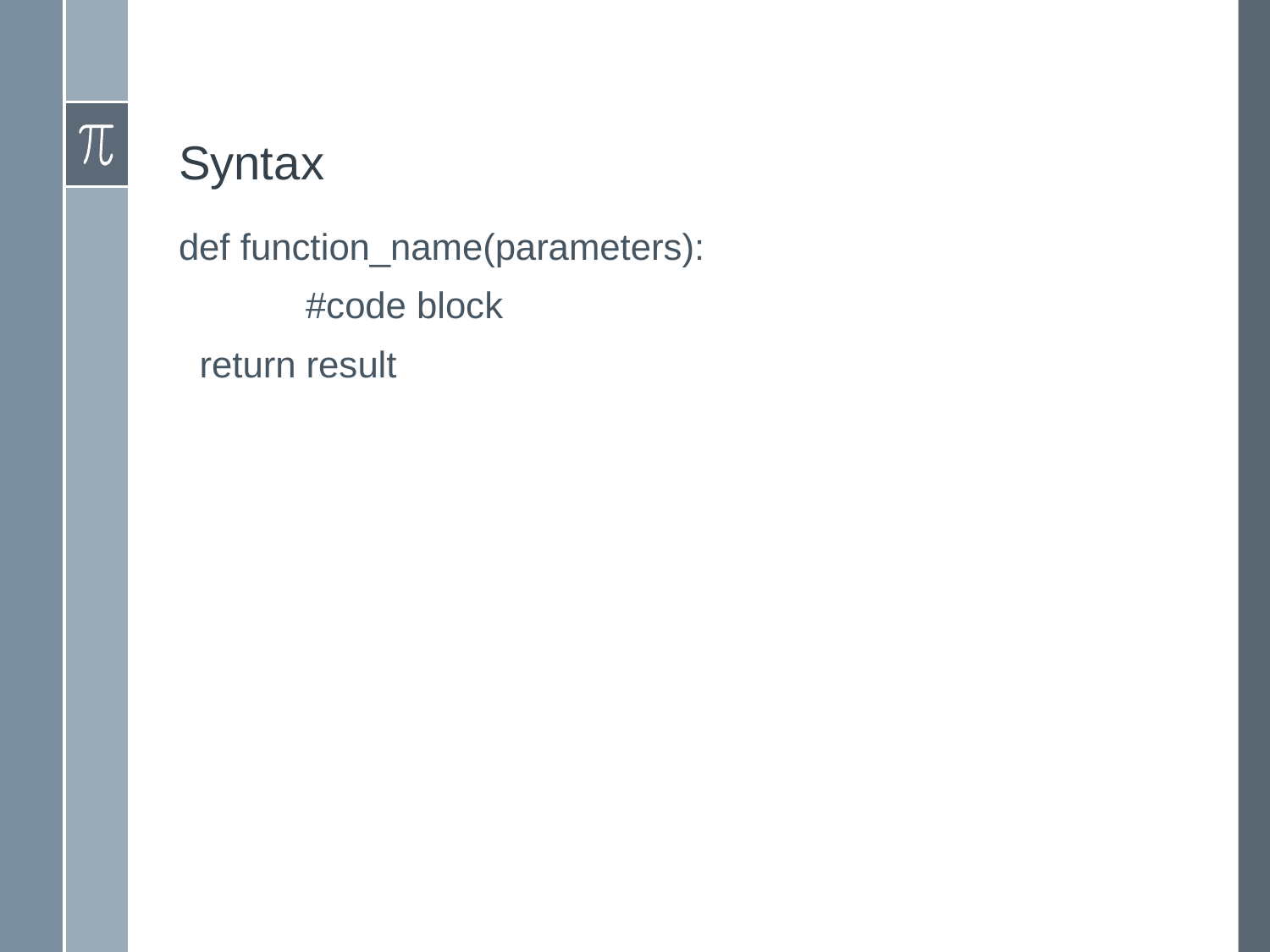

# Syntax
def function_name(parameters):
	#code block
  return result